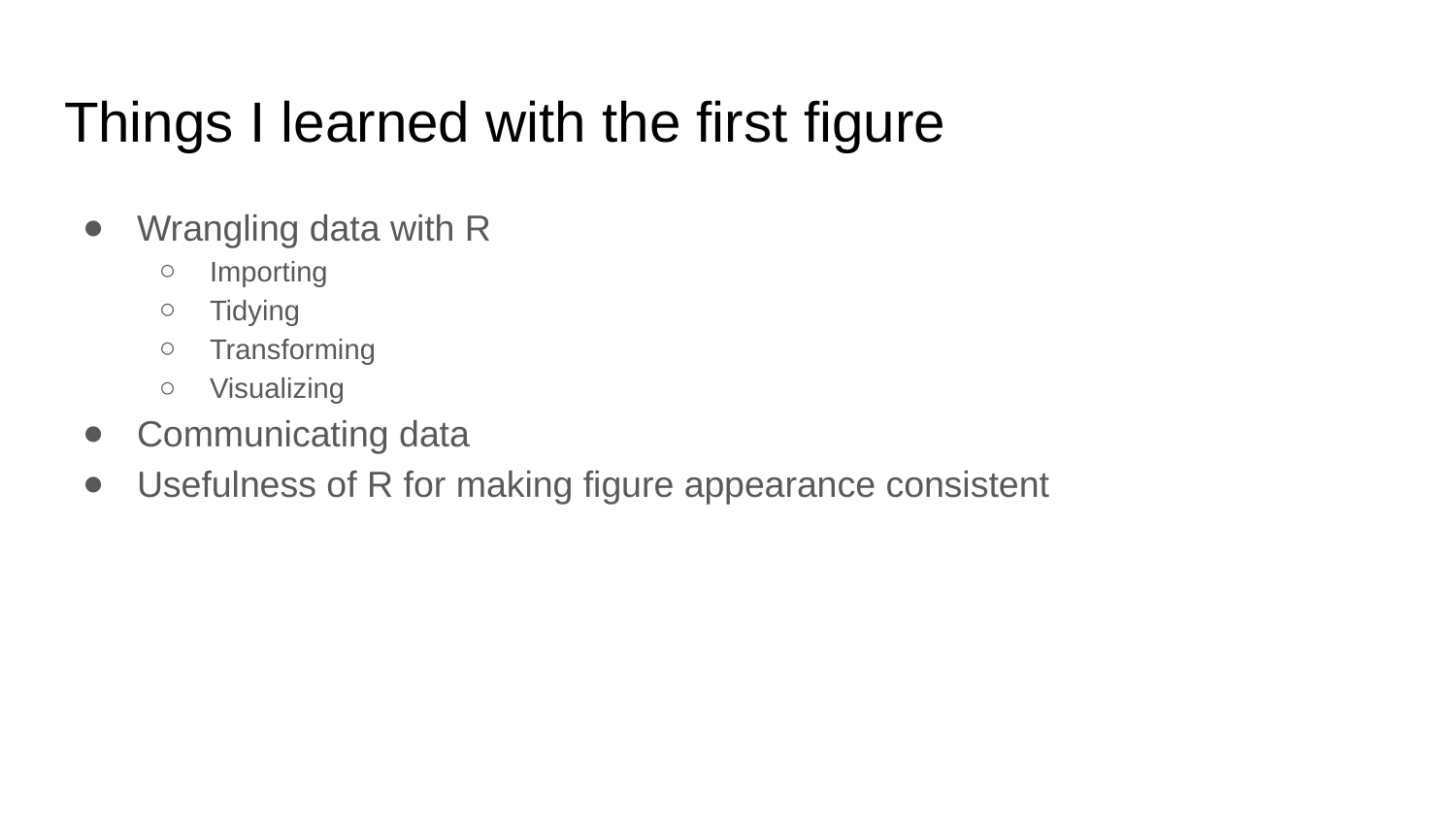

# Things I learned with the first figure
Wrangling data with R
Importing
Tidying
Transforming
Visualizing
Communicating data
Usefulness of R for making figure appearance consistent